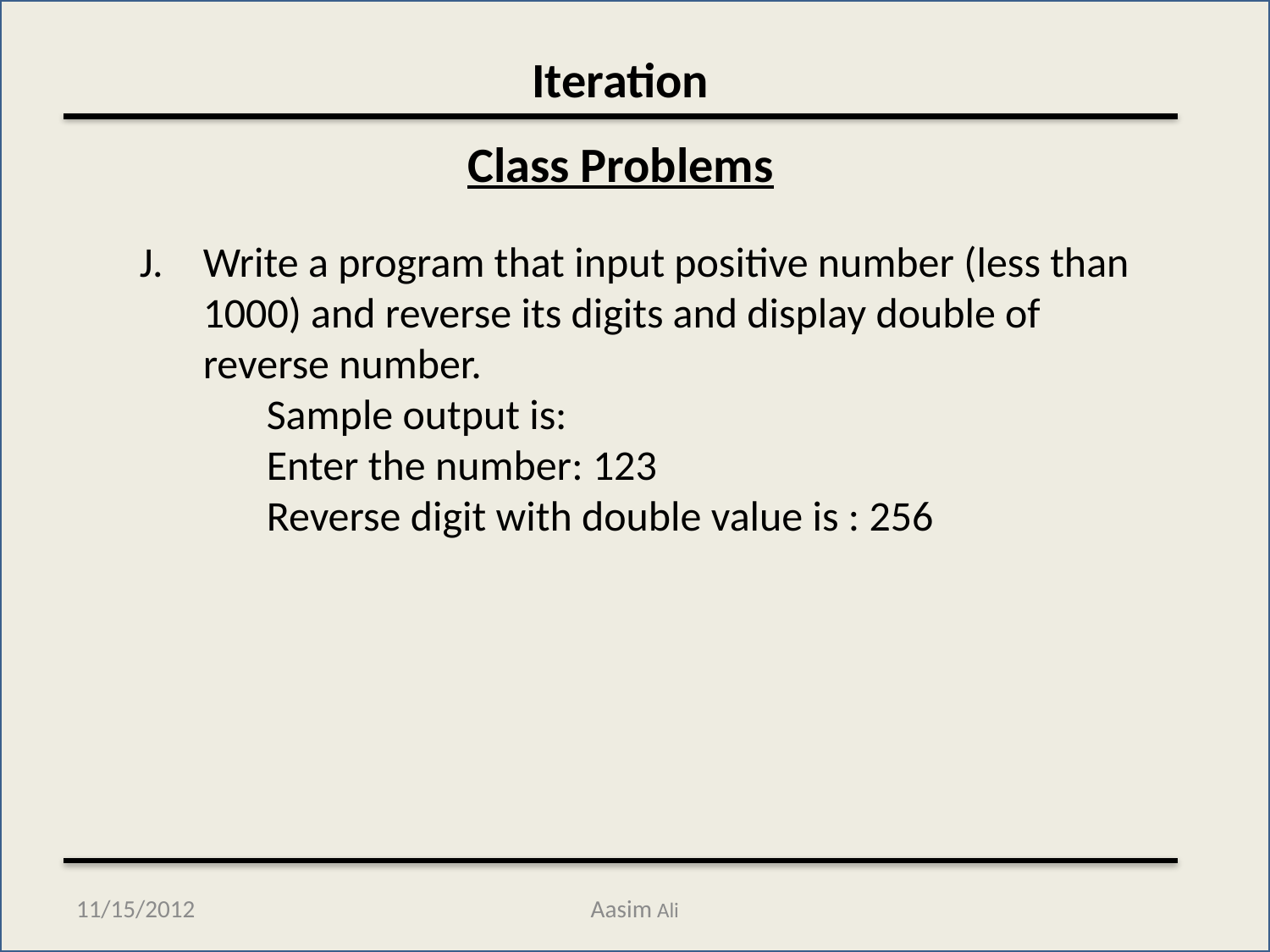

Iteration
Class Problems

Write a program that input positive number (less than 1000) and reverse its digits and display double of reverse number.
	Sample output is:
	Enter the number: 123
	Reverse digit with double value is : 256

11/15/2012
Aasim Ali
5